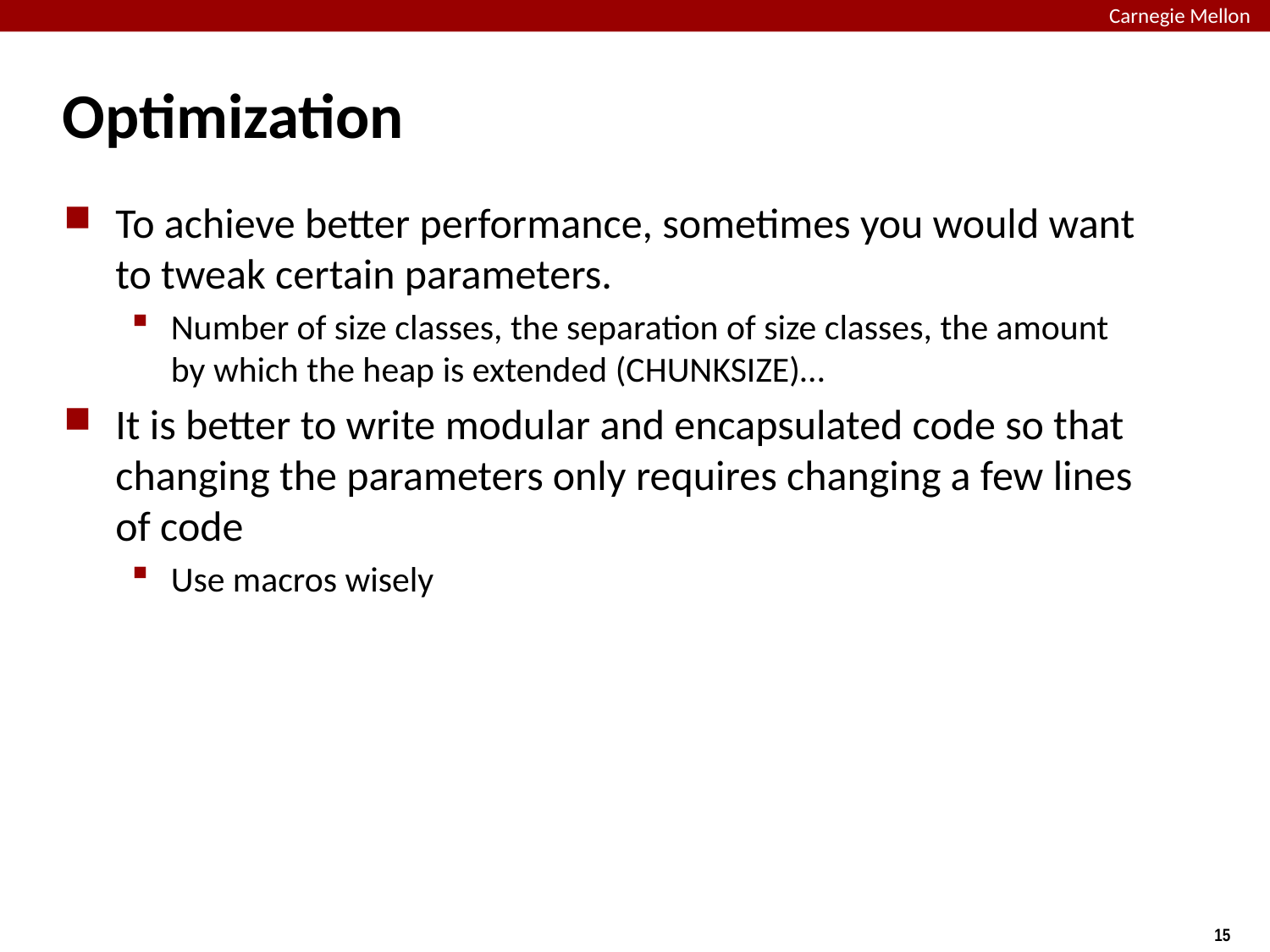

# Optimization
To achieve better performance, sometimes you would want to tweak certain parameters.
Number of size classes, the separation of size classes, the amount by which the heap is extended (CHUNKSIZE)…
It is better to write modular and encapsulated code so that changing the parameters only requires changing a few lines of code
Use macros wisely